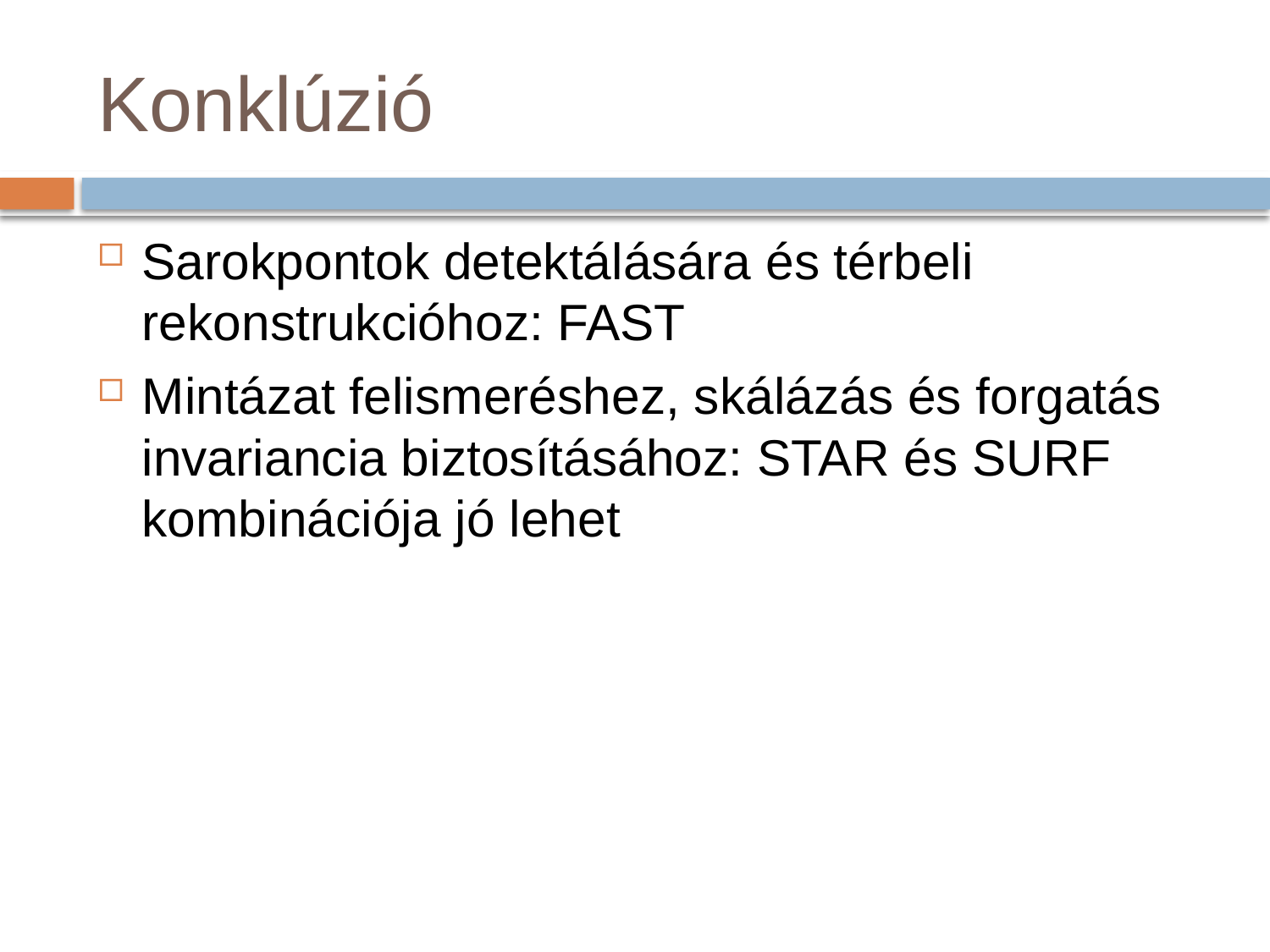

# Konklúzió
Sarokpontok detektálására és térbeli rekonstrukcióhoz: FAST
Mintázat felismeréshez, skálázás és forgatás invariancia biztosításához: STAR és SURF kombinációja jó lehet